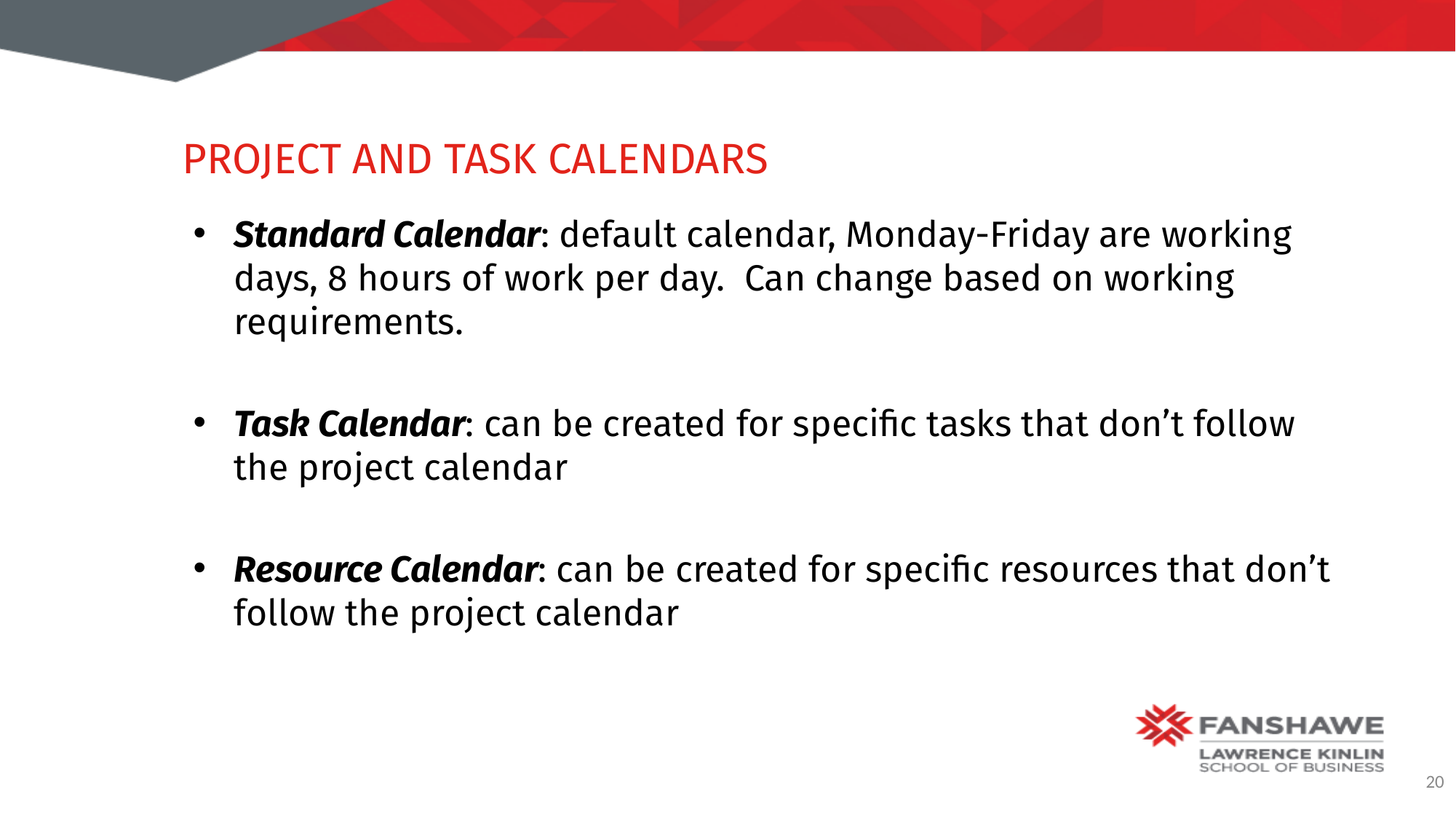

# Project and Task Calendars
Standard Calendar: default calendar, Monday-Friday are working days, 8 hours of work per day.  Can change based on working requirements.

Task Calendar: can be created for specific tasks that don’t follow the project calendar

Resource Calendar: can be created for specific resources that don’t follow the project calendar

20